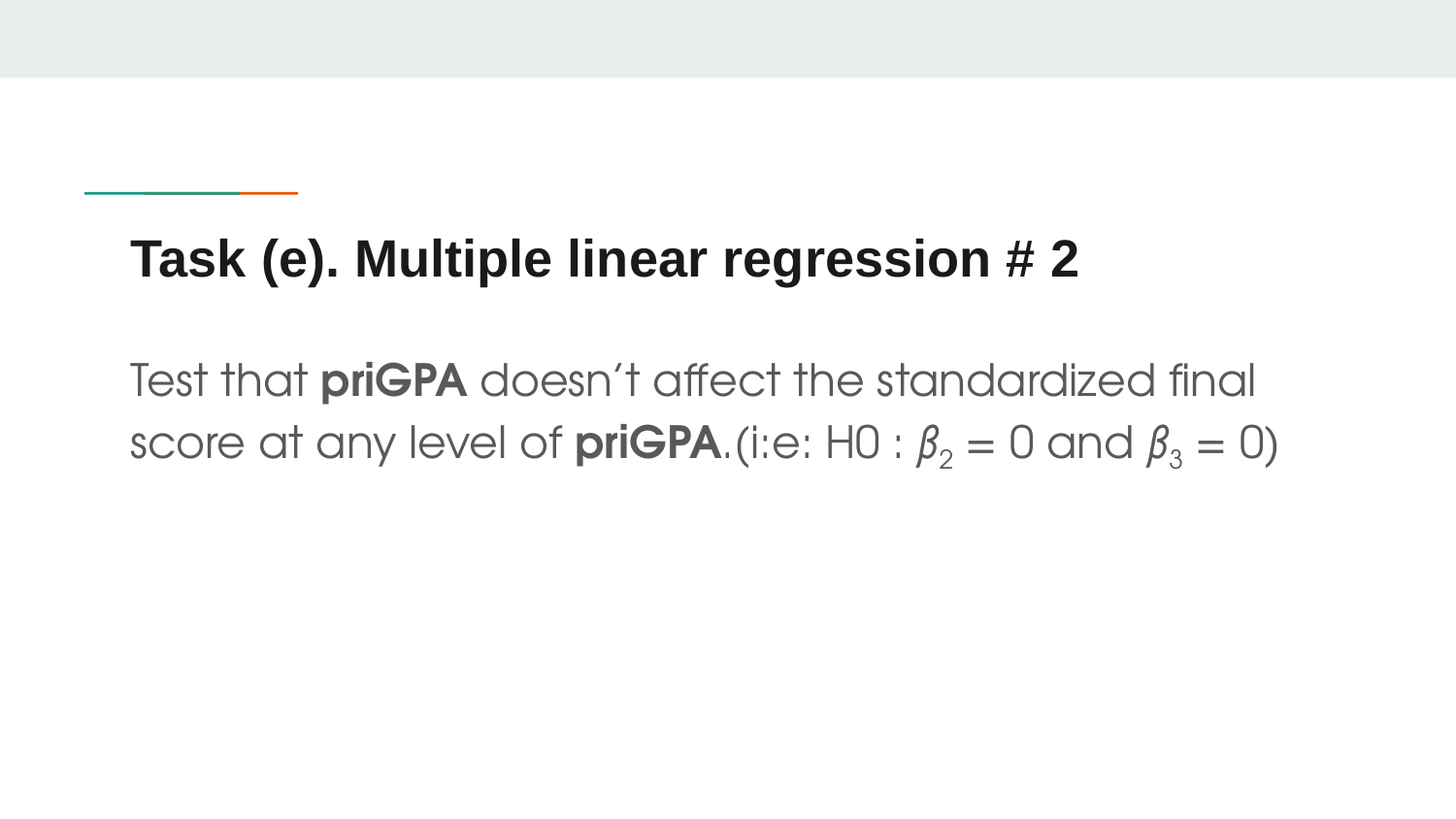

# Task (e). Multiple linear regression # 2

Test that priGPA doesn’t affect the standardized final score at any level of priGPA.(i:e: H0 : β2 = 0 and β3 = 0)